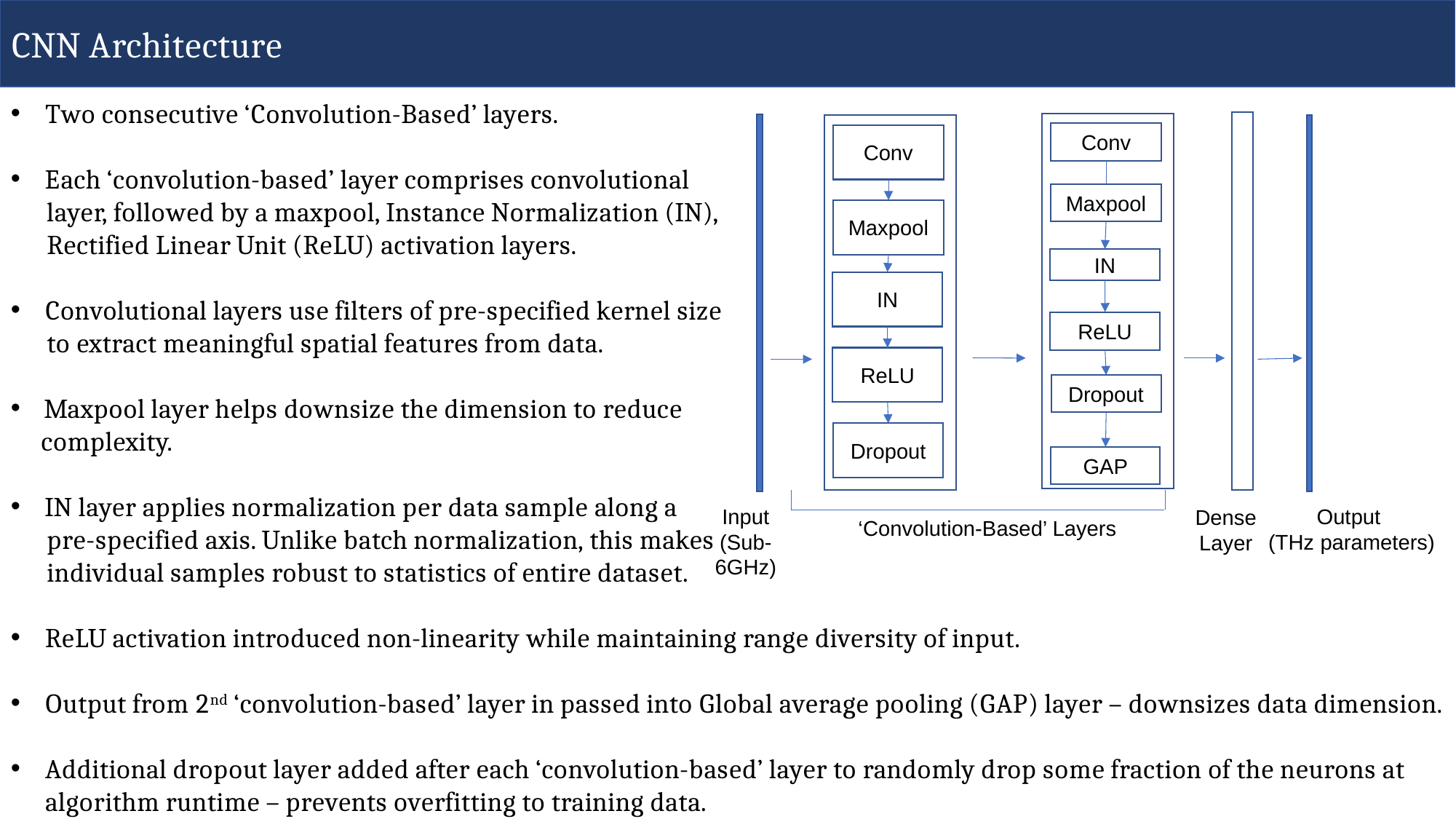

CNN Architecture
Two consecutive ‘Convolution-Based’ layers.

Each ‘convolution-based’ layer comprises convolutional
      layer, followed by a maxpool, Instance Normalization (IN),
      Rectified Linear Unit (ReLU) activation layers.

Convolutional layers use filters of pre-specified kernel size
      to extract meaningful spatial features from data.

Maxpool layer helps downsize the dimension to reduce
     complexity.

IN layer applies normalization per data sample along a
      pre-specified axis. Unlike batch normalization, this makes
      individual samples robust to statistics of entire dataset.

ReLU activation introduced non-linearity while maintaining range diversity of input.

Output from 2nd ‘convolution-based’ layer in passed into Global average pooling (GAP) layer – downsizes data dimension.

Additional dropout layer added after each ‘convolution-based’ layer to randomly drop some fraction of the neurons at algorithm runtime – prevents overfitting to training data.

Conv
Conv
Maxpool
Maxpool
IN
IN
ReLU
ReLU
Dropout
Dropout
GAP
Input
(Sub-6GHz)
Output
(THz parameters)
Dense
Layer
‘Convolution-Based’ Layers